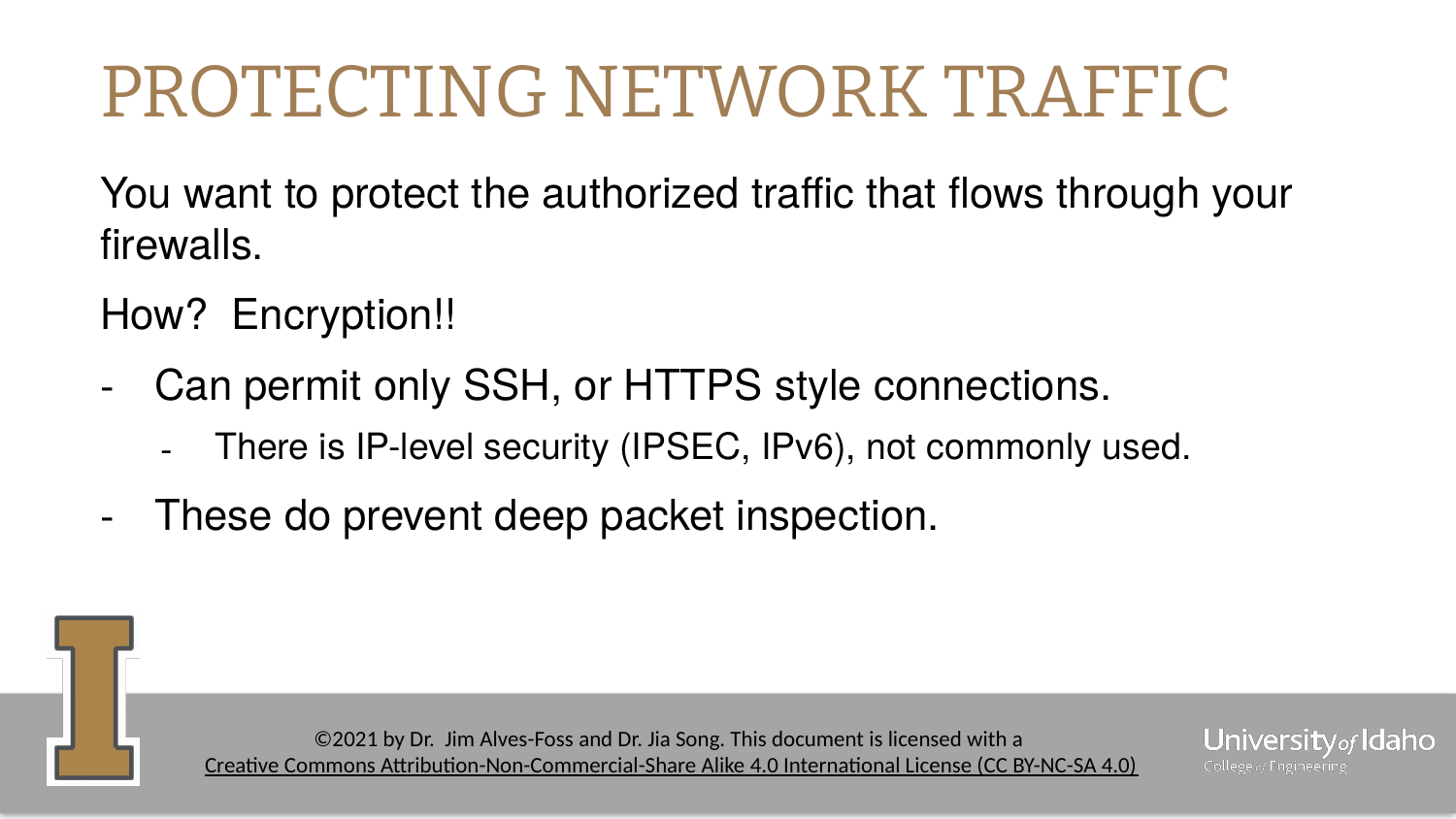

# PROTECTING NETWORK TRAFFIC
You want to protect the authorized traffic that flows through your firewalls.
How?  Encryption!!
Can permit only SSH, or HTTPS style connections.
There is IP-level security (IPSEC, IPv6), not commonly used.
These do prevent deep packet inspection.